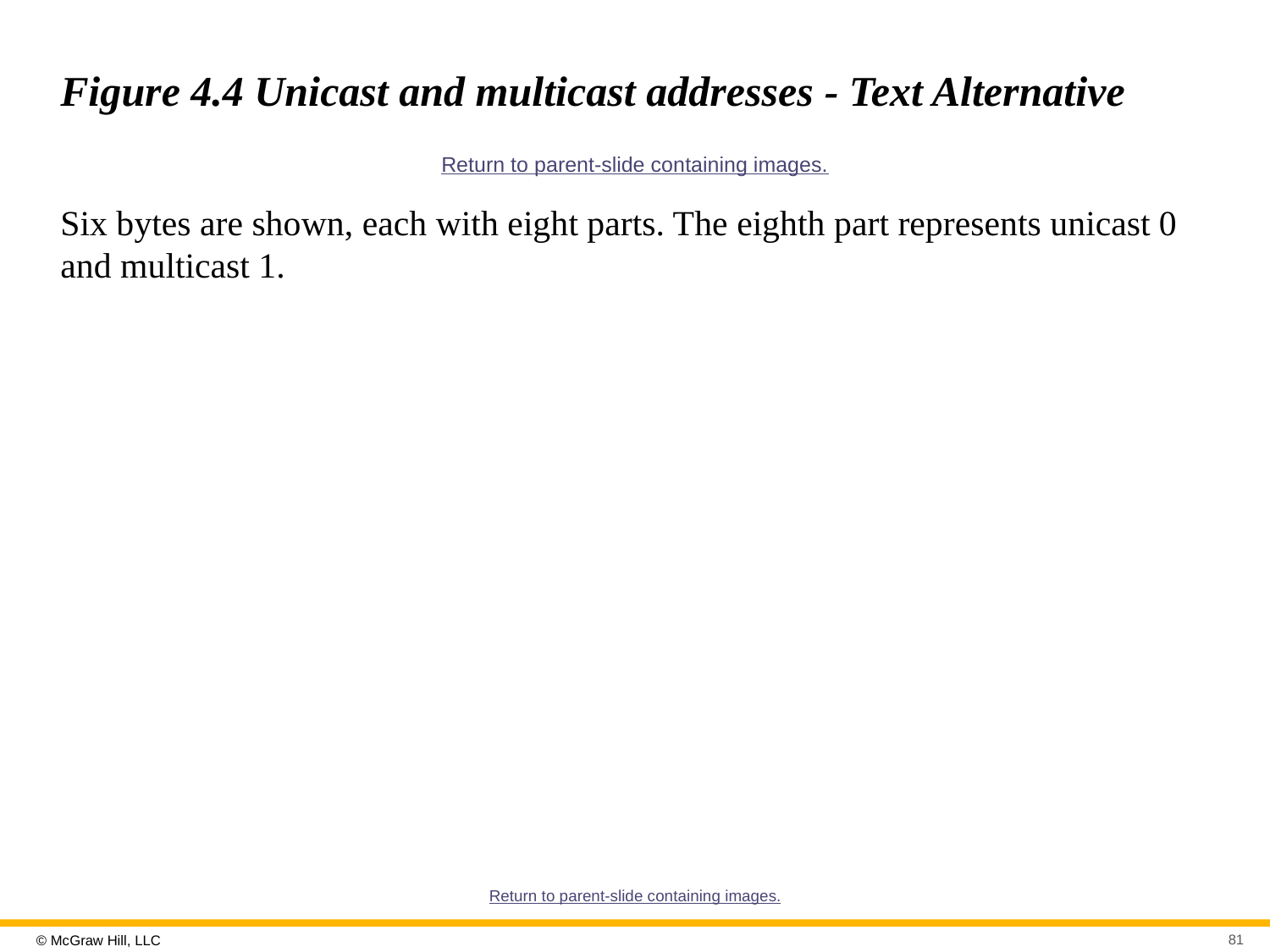

# Figure 4.4 Unicast and multicast addresses - Text Alternative
Return to parent-slide containing images.
Six bytes are shown, each with eight parts. The eighth part represents unicast 0 and multicast 1.
Return to parent-slide containing images.
81